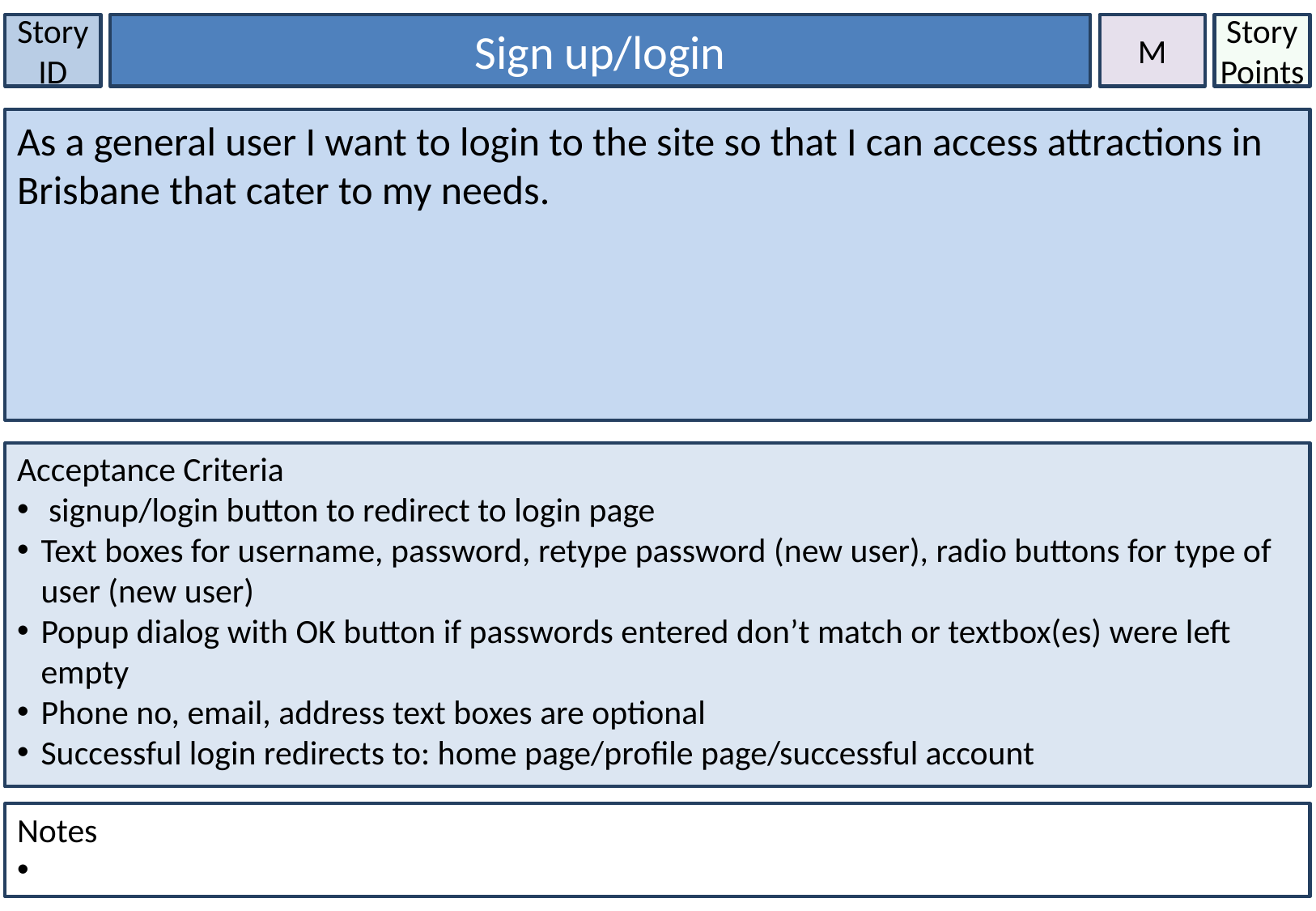

Story ID
Sign up/login
M
Story Points
As a general user I want to login to the site so that I can access attractions in Brisbane that cater to my needs.
Acceptance Criteria
 signup/login button to redirect to login page
Text boxes for username, password, retype password (new user), radio buttons for type of user (new user)
Popup dialog with OK button if passwords entered don’t match or textbox(es) were left empty
Phone no, email, address text boxes are optional
Successful login redirects to: home page/profile page/successful account
Notes